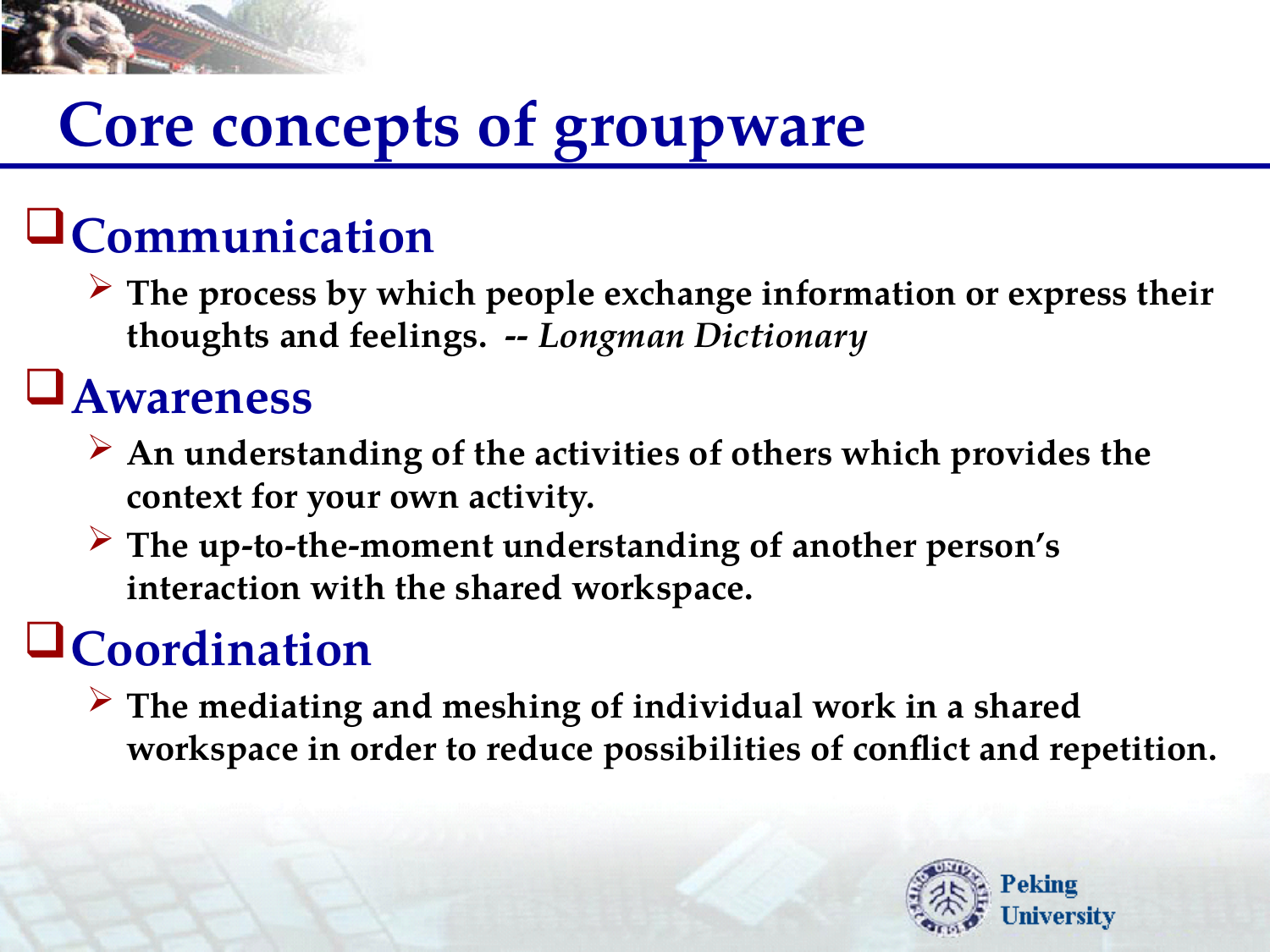

# Core concepts of groupware
Communication
The process by which people exchange information or express their thoughts and feelings.  -- Longman Dictionary
Awareness
An understanding of the activities of others which provides the context for your own activity.
The up-to-the-moment understanding of another person’s interaction with the shared workspace.
Coordination
The mediating and meshing of individual work in a shared workspace in order to reduce possibilities of conflict and repetition.